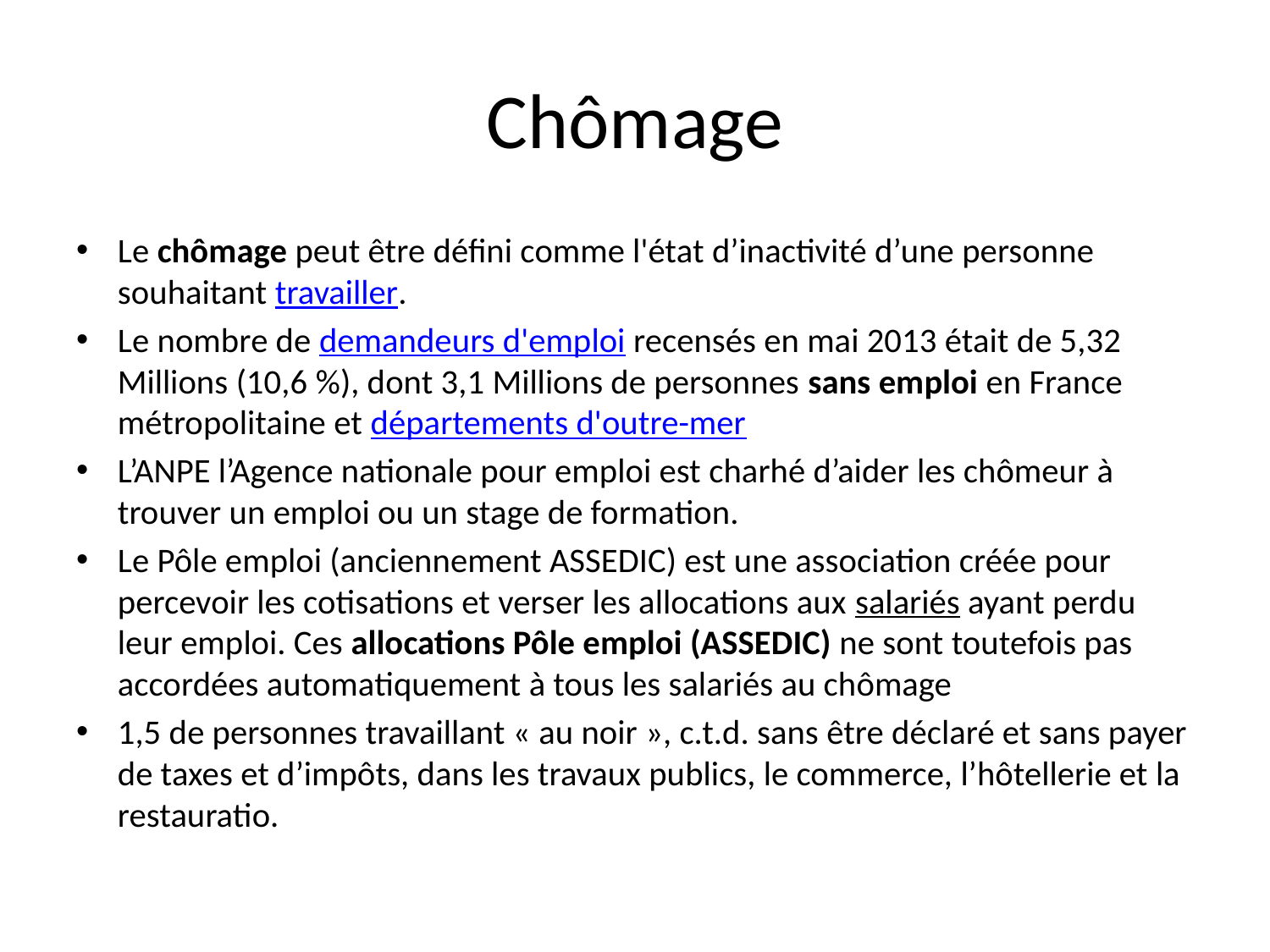

# Chômage
Le chômage peut être défini comme l'état d’inactivité d’une personne souhaitant travailler.
Le nombre de demandeurs d'emploi recensés en mai 2013 était de 5,32 Millions (10,6 %), dont 3,1 Millions de personnes sans emploi en France métropolitaine et départements d'outre-mer
L’ANPE l’Agence nationale pour emploi est charhé d’aider les chômeur à trouver un emploi ou un stage de formation.
Le Pôle emploi (anciennement ASSEDIC) est une association créée pour percevoir les cotisations et verser les allocations aux salariés ayant perdu leur emploi. Ces allocations Pôle emploi (ASSEDIC) ne sont toutefois pas accordées automatiquement à tous les salariés au chômage
1,5 de personnes travaillant « au noir », c.t.d. sans être déclaré et sans payer de taxes et d’impôts, dans les travaux publics, le commerce, l’hôtellerie et la restauratio.